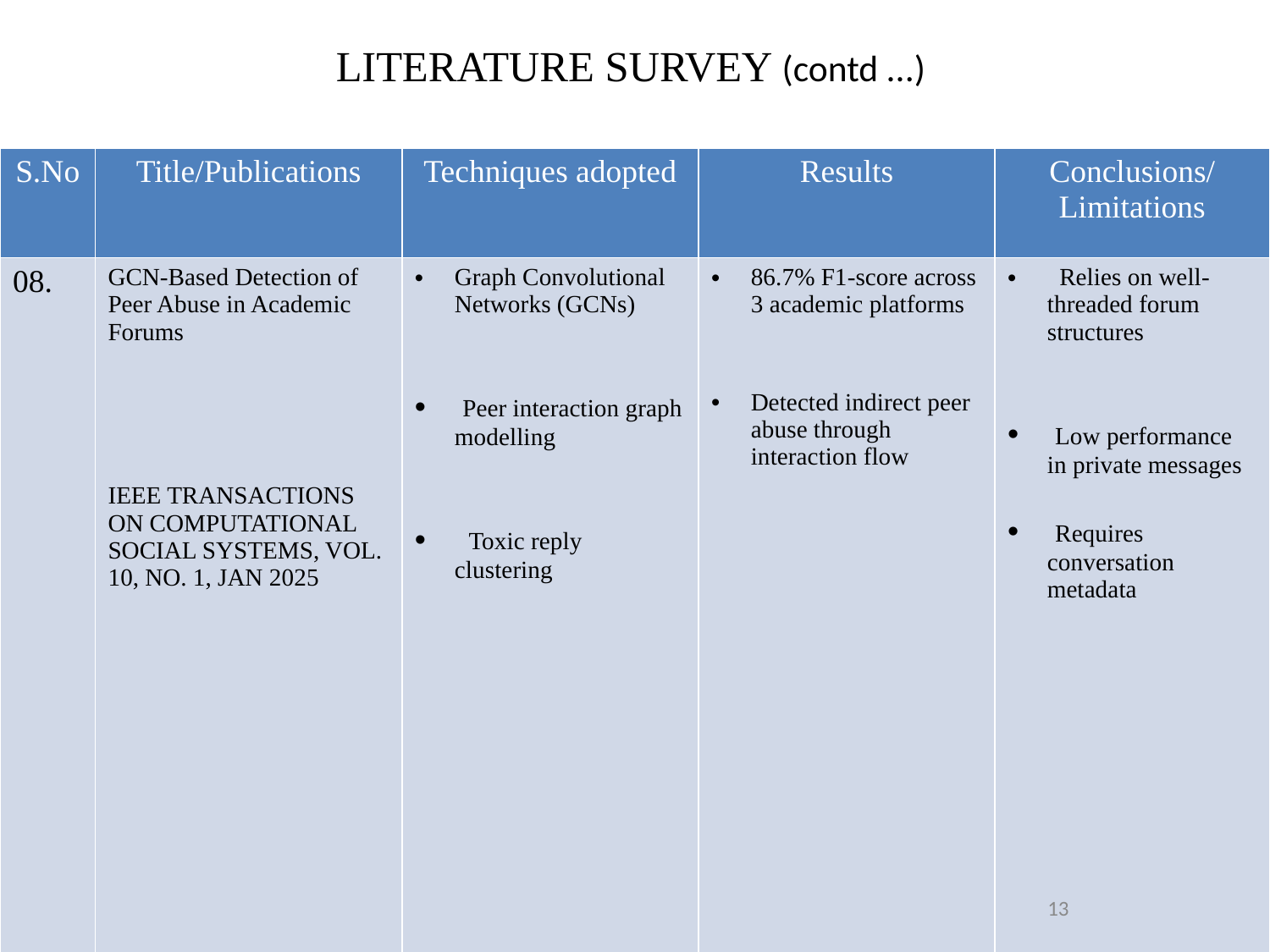

# LITERATURE SURVEY (contd ...)
| S.No | Title/Publications | Techniques adopted | Results | Conclusions/Limitations |
| --- | --- | --- | --- | --- |
| 08. | GCN-Based Detection of Peer Abuse in Academic Forums IEEE TRANSACTIONS ON COMPUTATIONAL SOCIAL SYSTEMS, VOL. 10, NO. 1, JAN 2025 | Graph Convolutional Networks (GCNs) Peer interaction graph modelling Toxic reply clustering | 86.7% F1-score across 3 academic platforms Detected indirect peer abuse through interaction flow | Relies on well-threaded forum structures Low performance in private messages Requires conversation metadata |
13